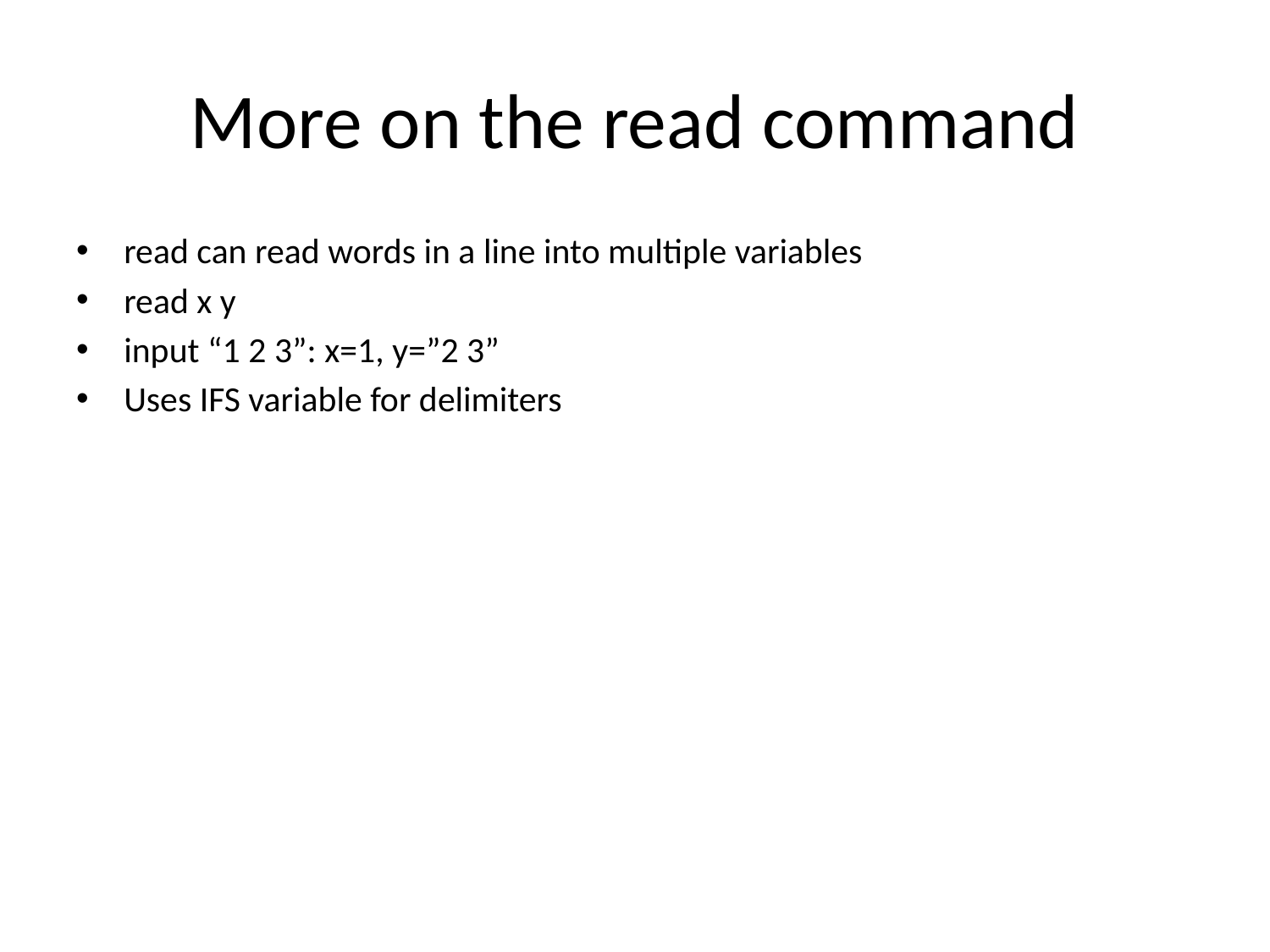

# More on the read command
read can read words in a line into multiple variables
read x y
input “1 2 3”: x=1, y=”2 3”
Uses IFS variable for delimiters